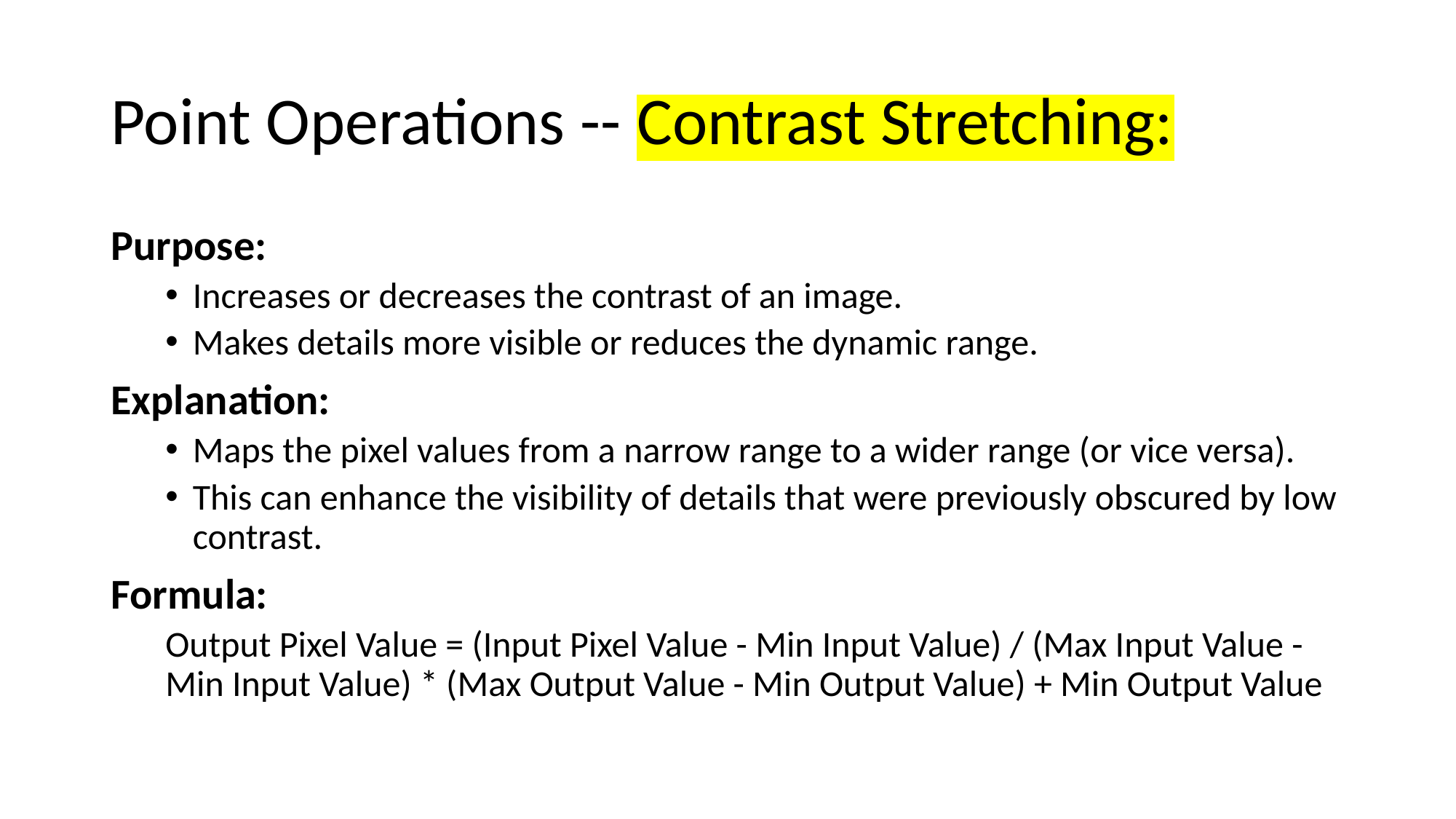

# Point Operations -- Contrast Stretching:
Purpose:
Increases or decreases the contrast of an image.
Makes details more visible or reduces the dynamic range.
Explanation:
Maps the pixel values from a narrow range to a wider range (or vice versa).
This can enhance the visibility of details that were previously obscured by low contrast.
Formula:
Output Pixel Value = (Input Pixel Value - Min Input Value) / (Max Input Value - Min Input Value) * (Max Output Value - Min Output Value) + Min Output Value